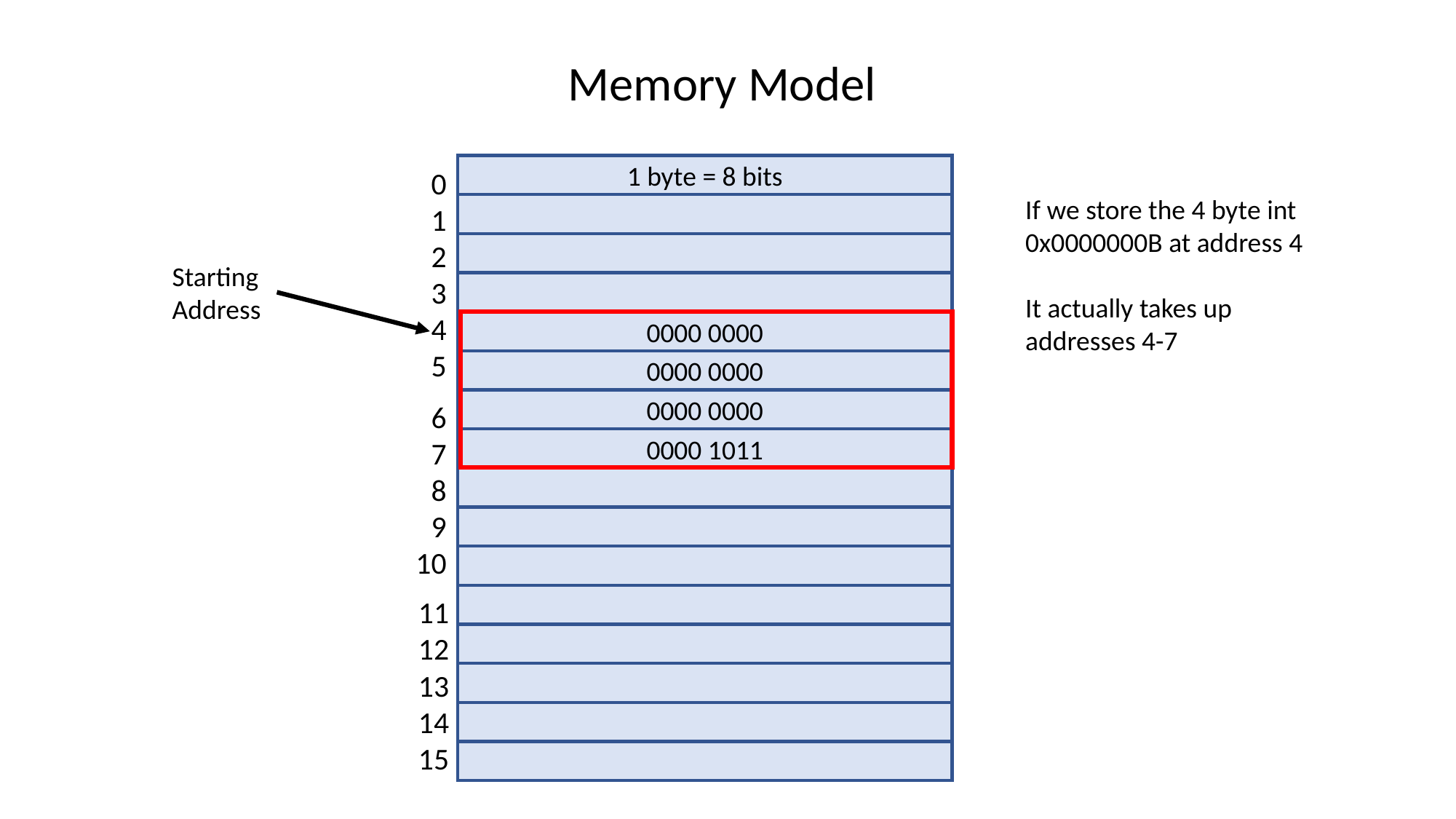

Memory Model
1 byte = 8 bits
0
1
2
3
4
5
If we store the 4 byte int 0x0000000B at address 4

It actually takes up addresses 4-7

Starting Address

0000 0000
0000 0000
0000 0000
6
7
8
9
10

0000 1011

11
12
13
14
15